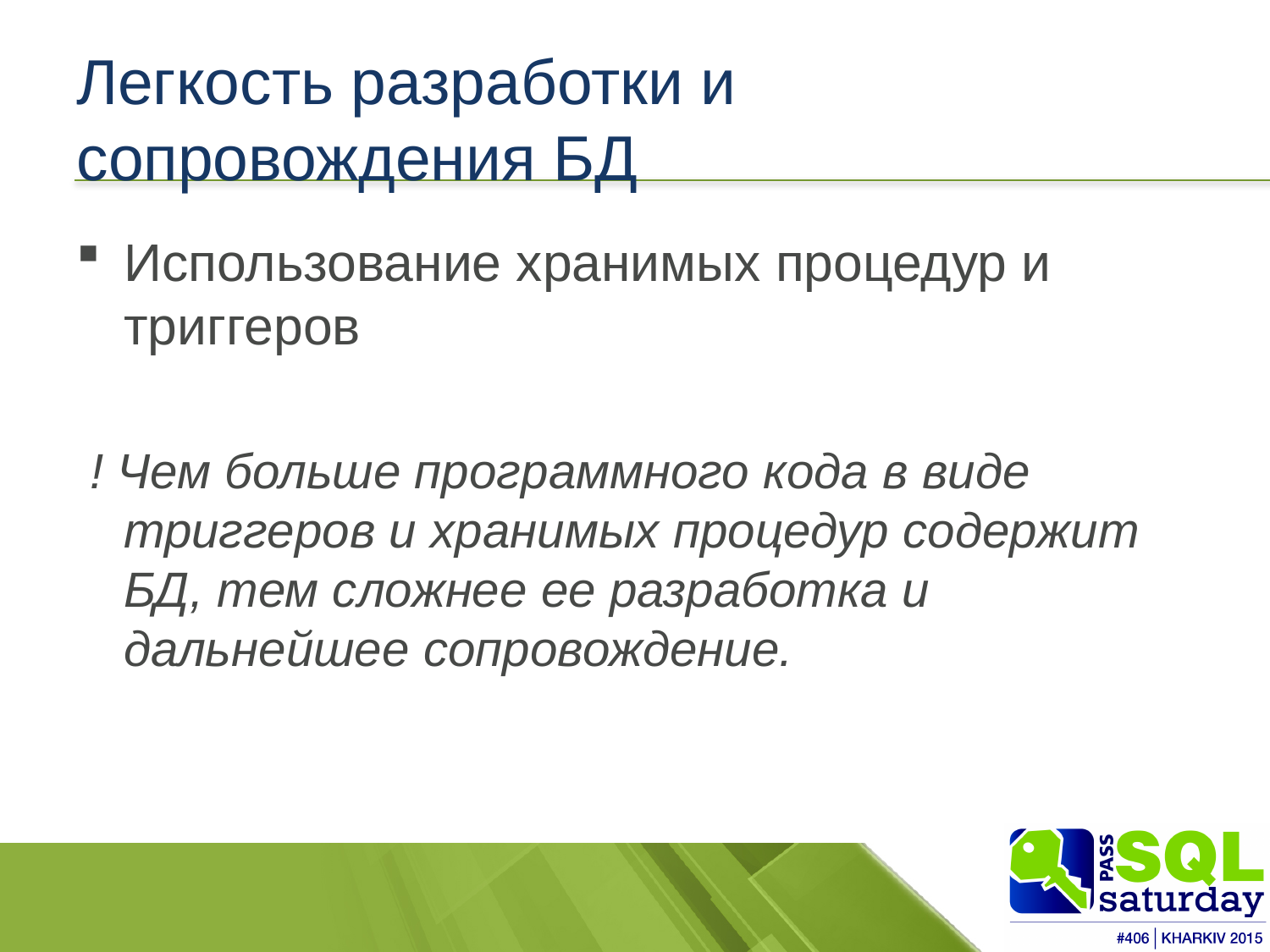

# Легкость разработки и сопровождения БД
Использование хранимых процедур и триггеров

 ! Чем больше программного кода в виде триггеров и хранимых процедур содержит БД, тем сложнее ее разработка и дальнейшее сопровождение.